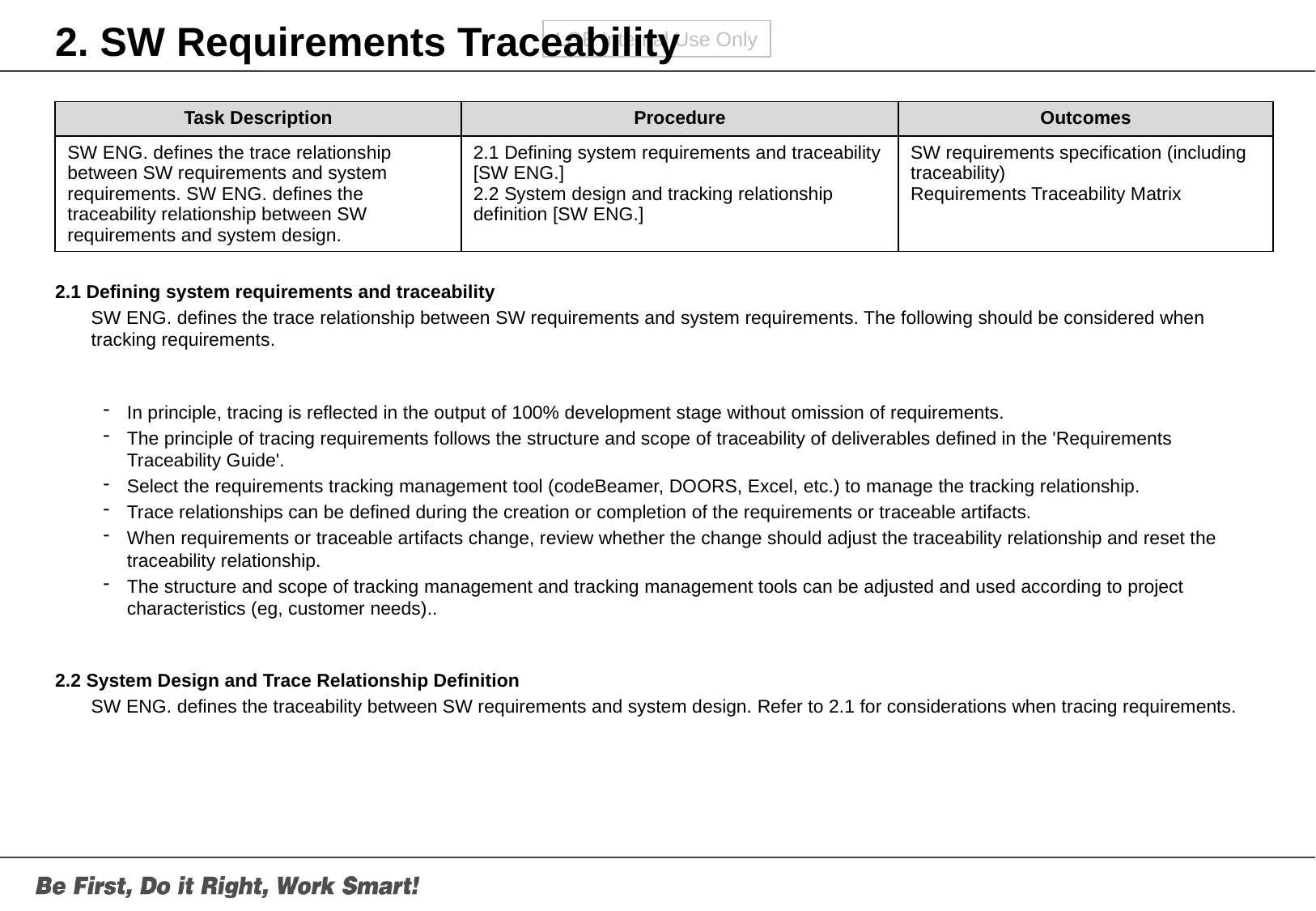

# 2. SW Requirements Traceability
| Task Description | Procedure | Outcomes |
| --- | --- | --- |
| SW ENG. defines the trace relationship between SW requirements and system requirements. SW ENG. defines the traceability relationship between SW requirements and system design. | 2.1 Defining system requirements and traceability [SW ENG.] 2.2 System design and tracking relationship definition [SW ENG.] | SW requirements specification (including traceability) Requirements Traceability Matrix |
2.1 Defining system requirements and traceability
SW ENG. defines the trace relationship between SW requirements and system requirements. The following should be considered when tracking requirements.

In principle, tracing is reflected in the output of 100% development stage without omission of requirements.
The principle of tracing requirements follows the structure and scope of traceability of deliverables defined in the 'Requirements Traceability Guide'.
Select the requirements tracking management tool (codeBeamer, DOORS, Excel, etc.) to manage the tracking relationship.
Trace relationships can be defined during the creation or completion of the requirements or traceable artifacts.
When requirements or traceable artifacts change, review whether the change should adjust the traceability relationship and reset the traceability relationship.
The structure and scope of tracking management and tracking management tools can be adjusted and used according to project characteristics (eg, customer needs)..

2.2 System Design and Trace Relationship Definition
SW ENG. defines the traceability between SW requirements and system design. Refer to 2.1 for considerations when tracing requirements.